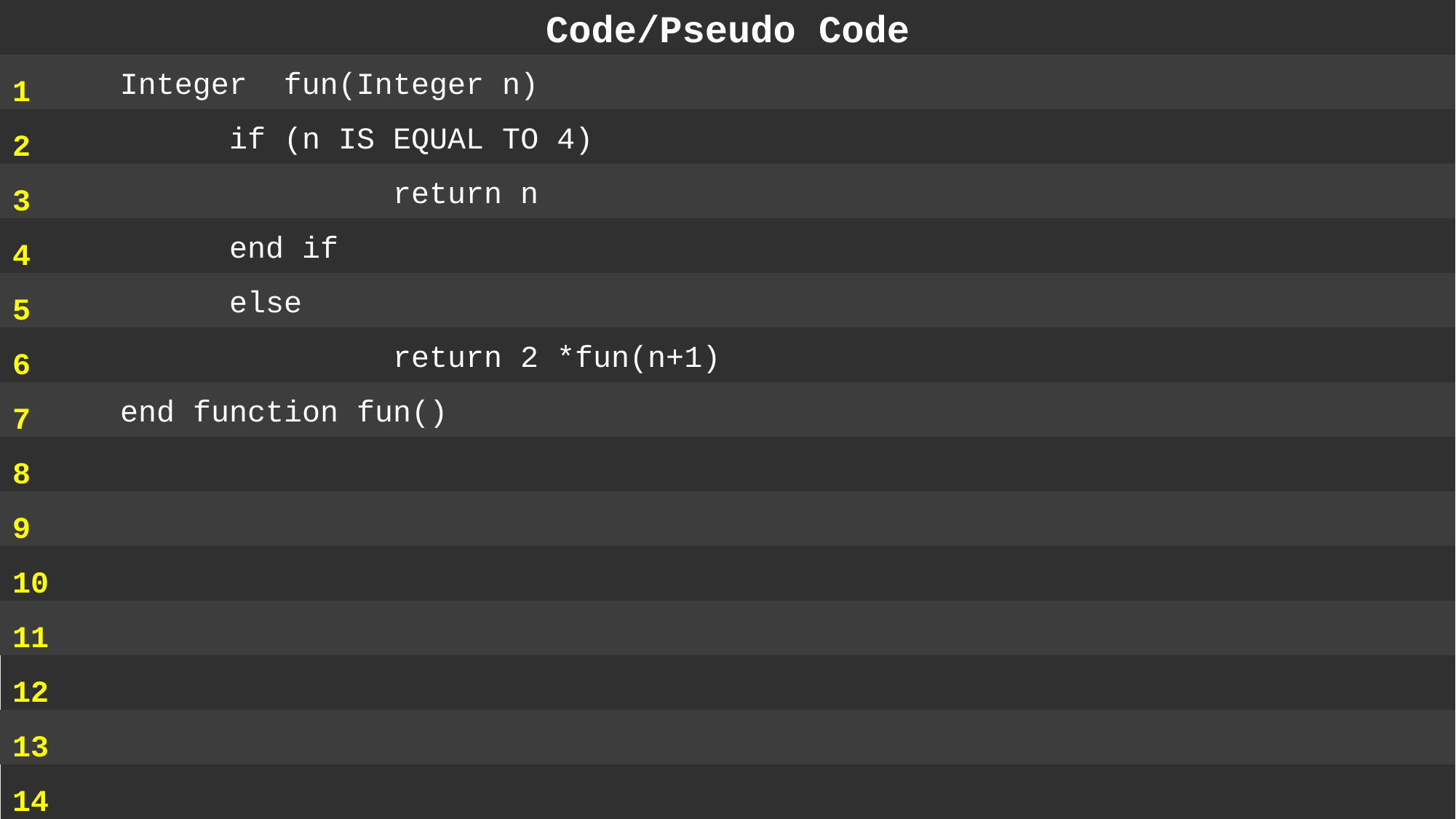

Code/Pseudo Code
1
2
3
4
5
6
7
8
9
10
11
12
13
14
	Integer  fun(Integer n)
		if (n IS EQUAL TO 4)

			return n

		end if
		else

			return 2 *fun(n+1)

	end function fun()